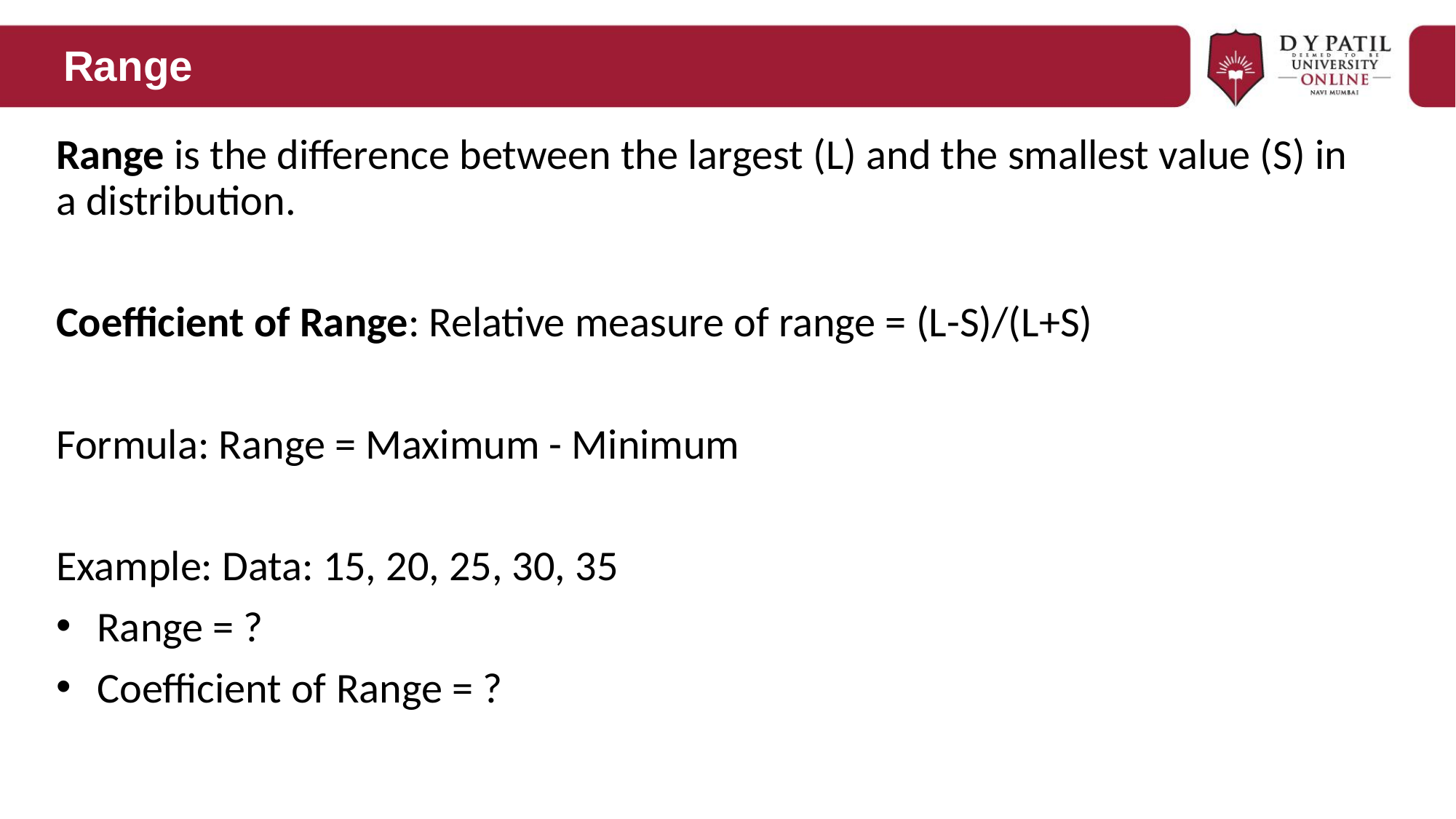

# Range
Range is the difference between the largest (L) and the smallest value (S) in a distribution.

Coefficient of Range: Relative measure of range = (L-S)/(L+S)

Formula: Range = Maximum - Minimum

Example: Data: 15, 20, 25, 30, 35
Range = ?
Coefficient of Range = ?